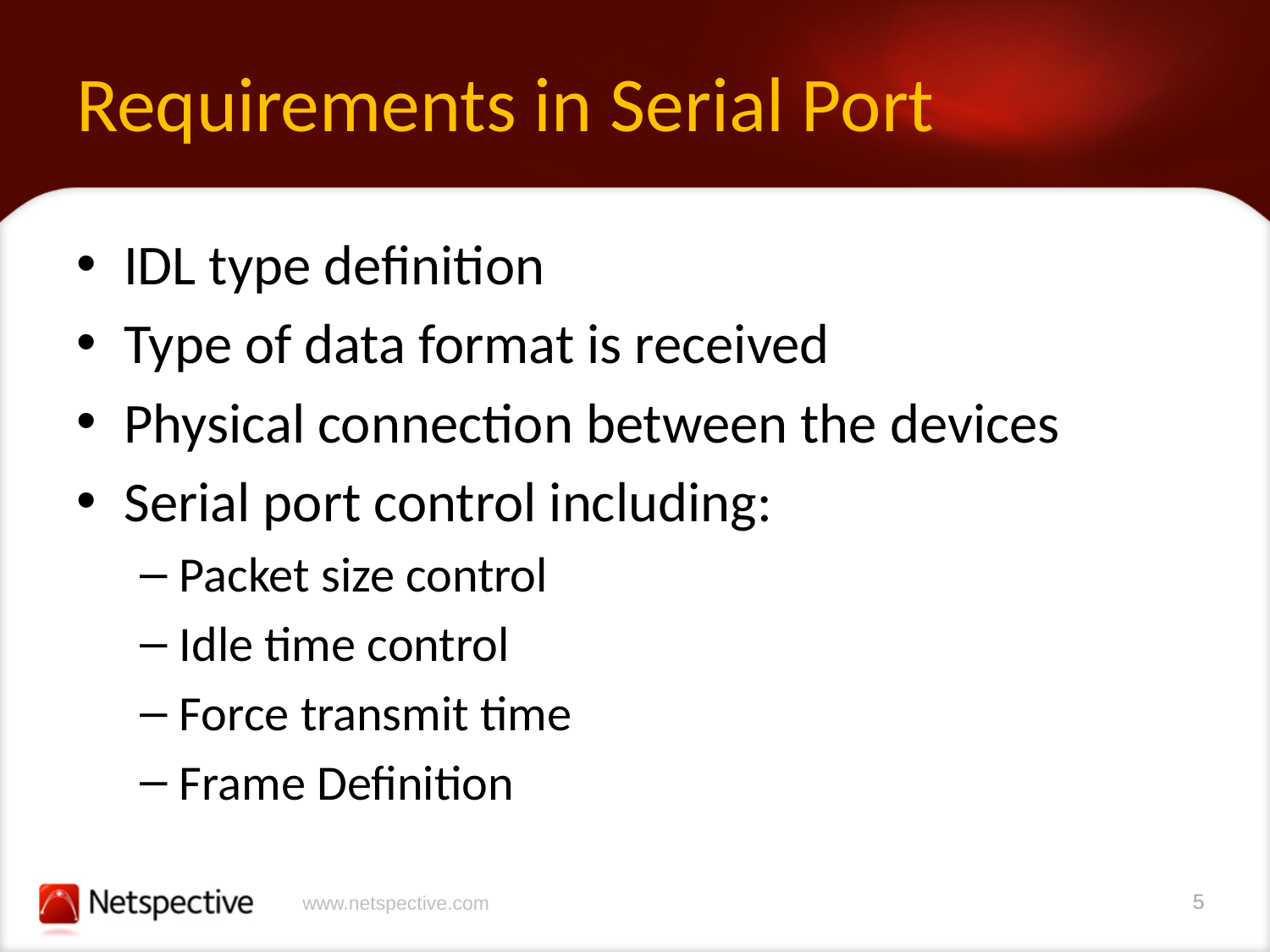

# Requirements in Serial Port
IDL type definition
Type of data format is received
Physical connection between the devices
Serial port control including:
Packet size control
Idle time control
Force transmit time
Frame Definition